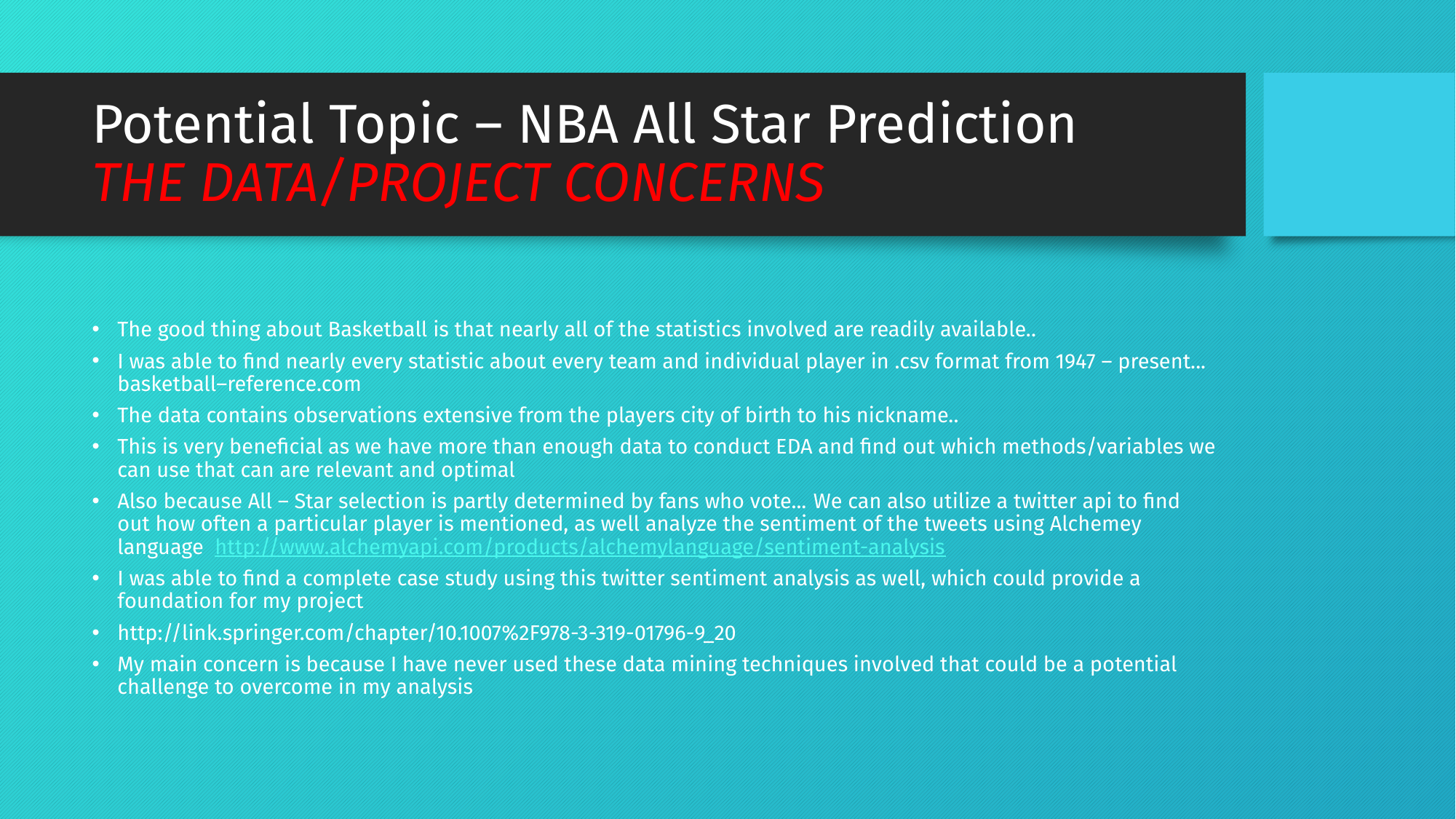

# Potential Topic – NBA All Star Prediction THE DATA/PROJECT CONCERNS

The good thing about Basketball is that nearly all of the statistics involved are readily available..
I was able to find nearly every statistic about every team and individual player in .csv format from 1947 – present... basketball–reference.com
The data contains observations extensive from the players city of birth to his nickname..
This is very beneficial as we have more than enough data to conduct EDA and find out which methods/variables we can use that can are relevant and optimal
Also because All – Star selection is partly determined by fans who vote... We can also utilize a twitter api to find out how often a particular player is mentioned, as well analyze the sentiment of the tweets using Alchemey language  http://www.alchemyapi.com/products/alchemylanguage/sentiment-analysis
I was able to find a complete case study using this twitter sentiment analysis as well, which could provide a foundation for my project
http://link.springer.com/chapter/10.1007%2F978-3-319-01796-9_20
My main concern is because I have never used these data mining techniques involved that could be a potential challenge to overcome in my analysis